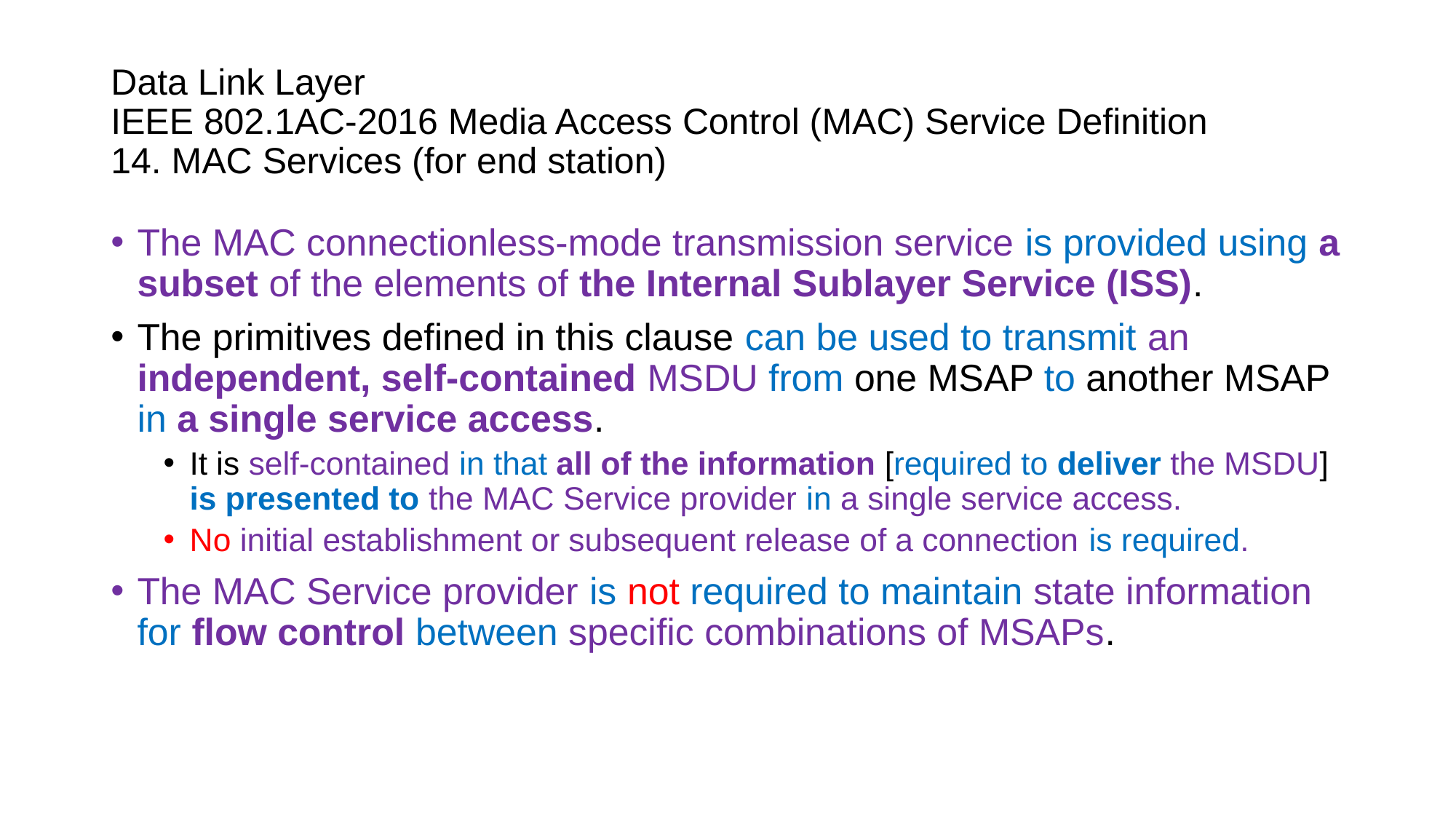

# Data Link Layer IEEE 802.1AC-2016 Media Access Control (MAC) Service Definition 14. MAC Services (for end station)
The MAC connectionless-mode transmission service is provided using a subset of the elements of the Internal Sublayer Service (ISS).
The primitives defined in this clause can be used to transmit an independent, self-contained MSDU from one MSAP to another MSAP in a single service access.
It is self-contained in that all of the information [required to deliver the MSDU] is presented to the MAC Service provider in a single service access.
No initial establishment or subsequent release of a connection is required.
The MAC Service provider is not required to maintain state information for flow control between specific combinations of MSAPs.